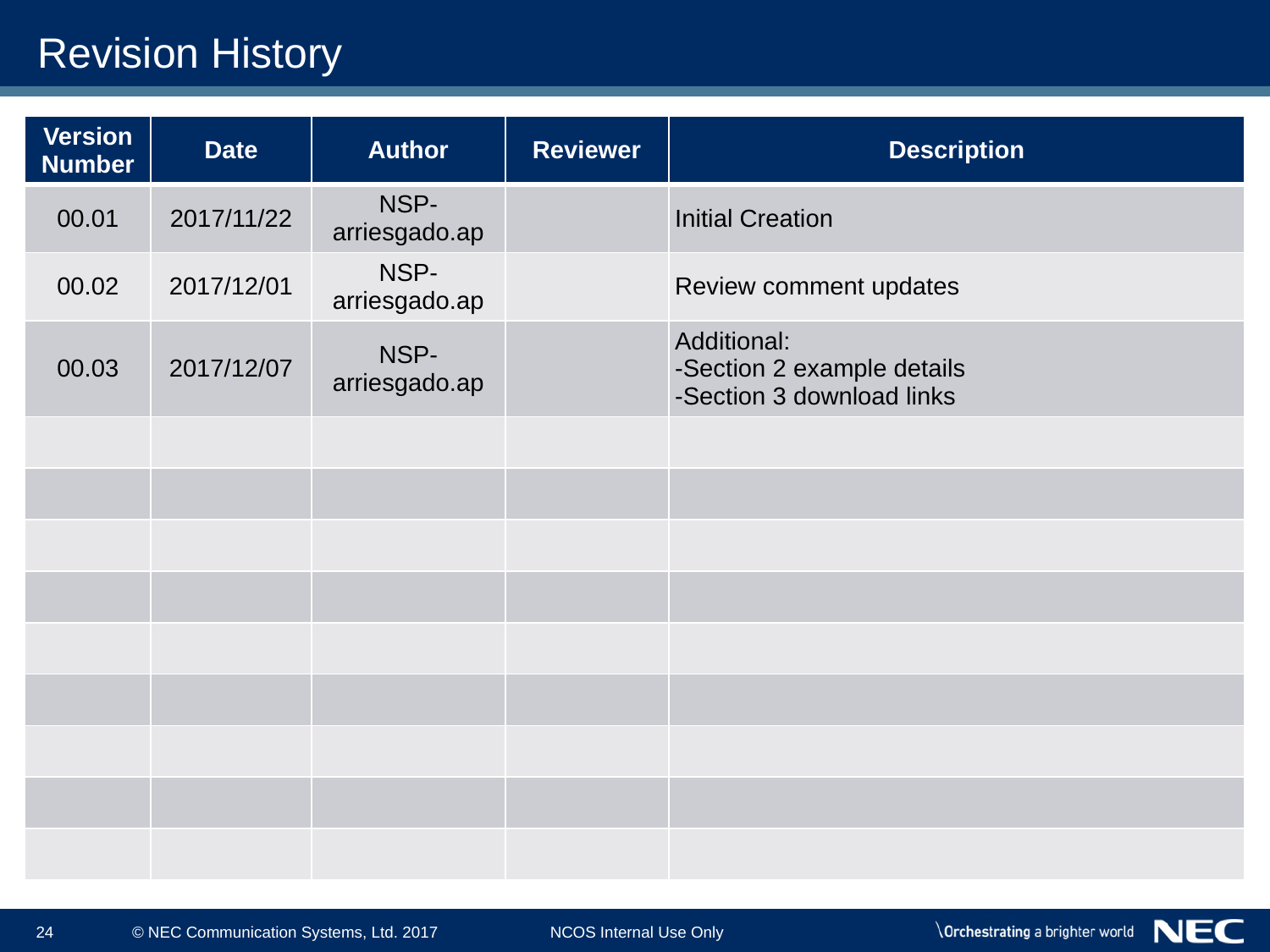

# Revision History
| Version Number | Date | Author | Reviewer | Description |
| --- | --- | --- | --- | --- |
| 00.01 | 2017/11/22 | NSP-arriesgado.ap |  | Initial Creation |
| 00.02 | 2017/12/01 | NSP-arriesgado.ap |  | Review comment updates |
| 00.03 | 2017/12/07 | NSP-arriesgado.ap |  | Additional: -Section 2 example details -Section 3 download links |
|  |  |  |  |  |
|  |  |  |  |  |
|  |  |  |  |  |
|  |  |  |  |  |
|  |  |  |  |  |
|  |  |  |  |  |
|  |  |  |  |  |
|  |  |  |  |  |
|  |  |  |  |  |